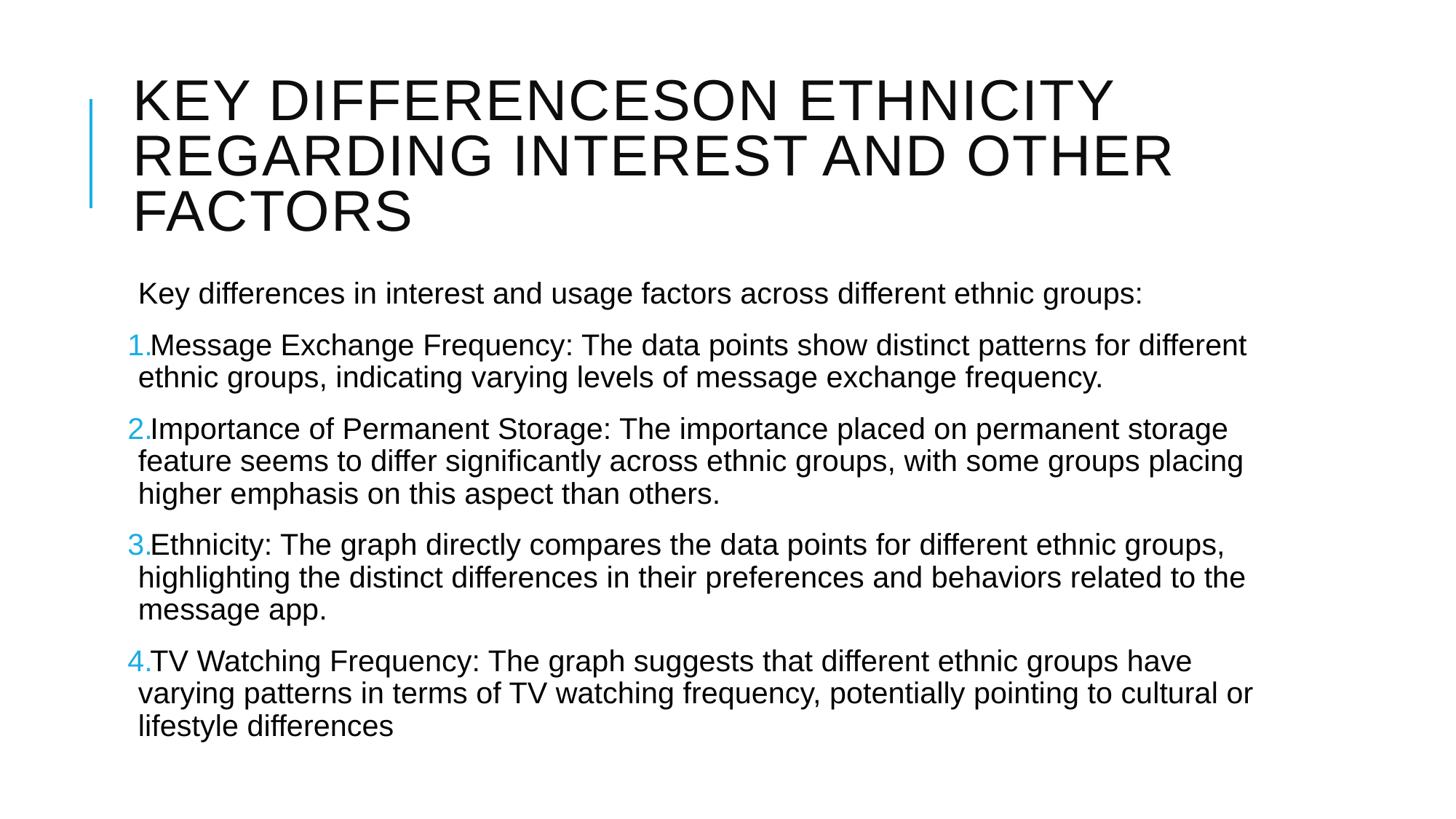

# KEY DIFFERENCESON ETHNICITY REGARDING INTEREST AND OTHER FACTORS
Key differences in interest and usage factors across different ethnic groups:
Message Exchange Frequency: The data points show distinct patterns for different ethnic groups, indicating varying levels of message exchange frequency.
Importance of Permanent Storage: The importance placed on permanent storage feature seems to differ significantly across ethnic groups, with some groups placing higher emphasis on this aspect than others.
Ethnicity: The graph directly compares the data points for different ethnic groups, highlighting the distinct differences in their preferences and behaviors related to the message app.
TV Watching Frequency: The graph suggests that different ethnic groups have varying patterns in terms of TV watching frequency, potentially pointing to cultural or lifestyle differences